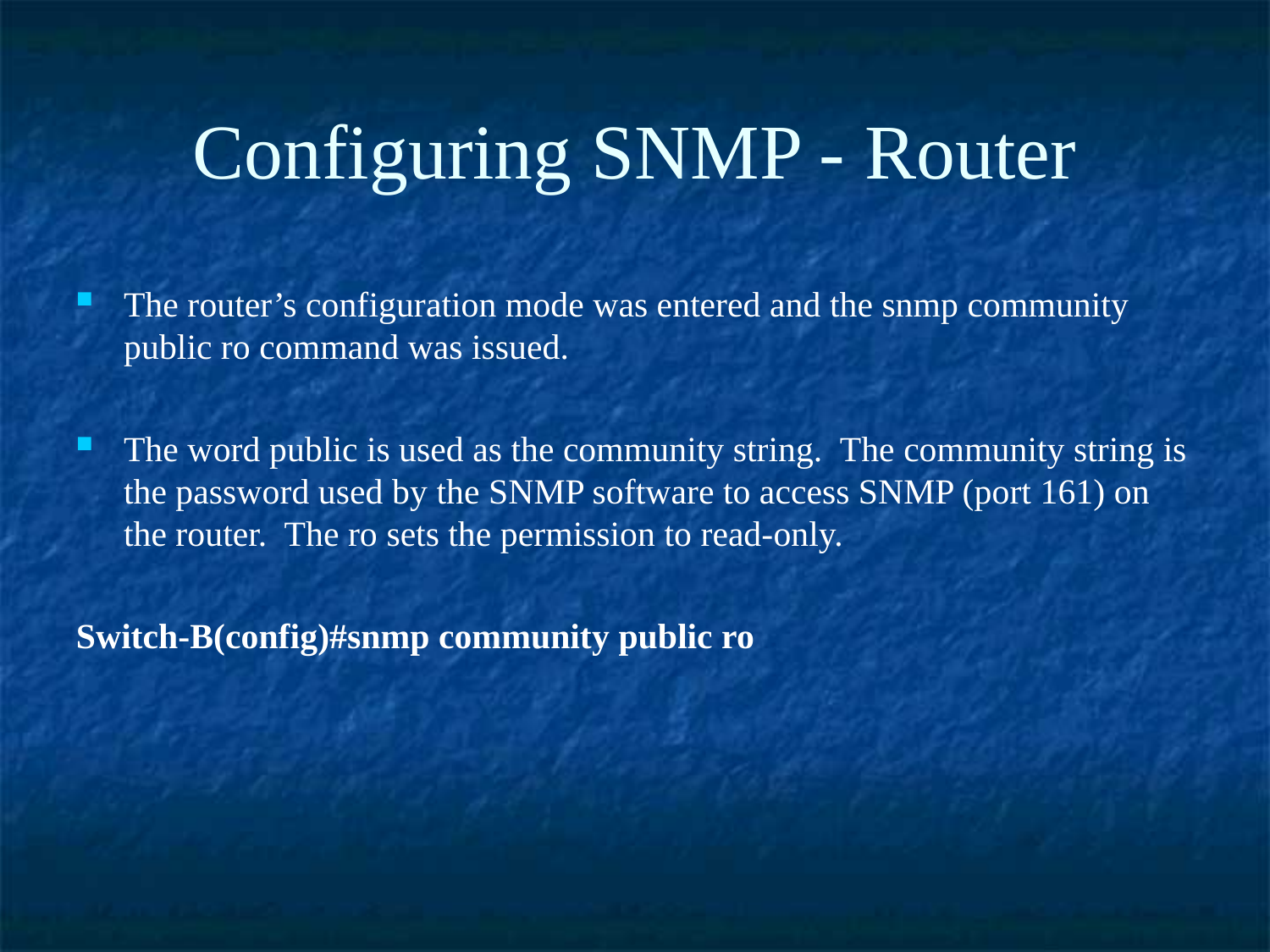

Configuring SNMP - Router
The router’s configuration mode was entered and the snmp community public ro command was issued.

The word public is used as the community string.  The community string is the password used by the SNMP software to access SNMP (port 161) on the router.  The ro sets the permission to read-only.

Switch-B(config)#snmp community public ro